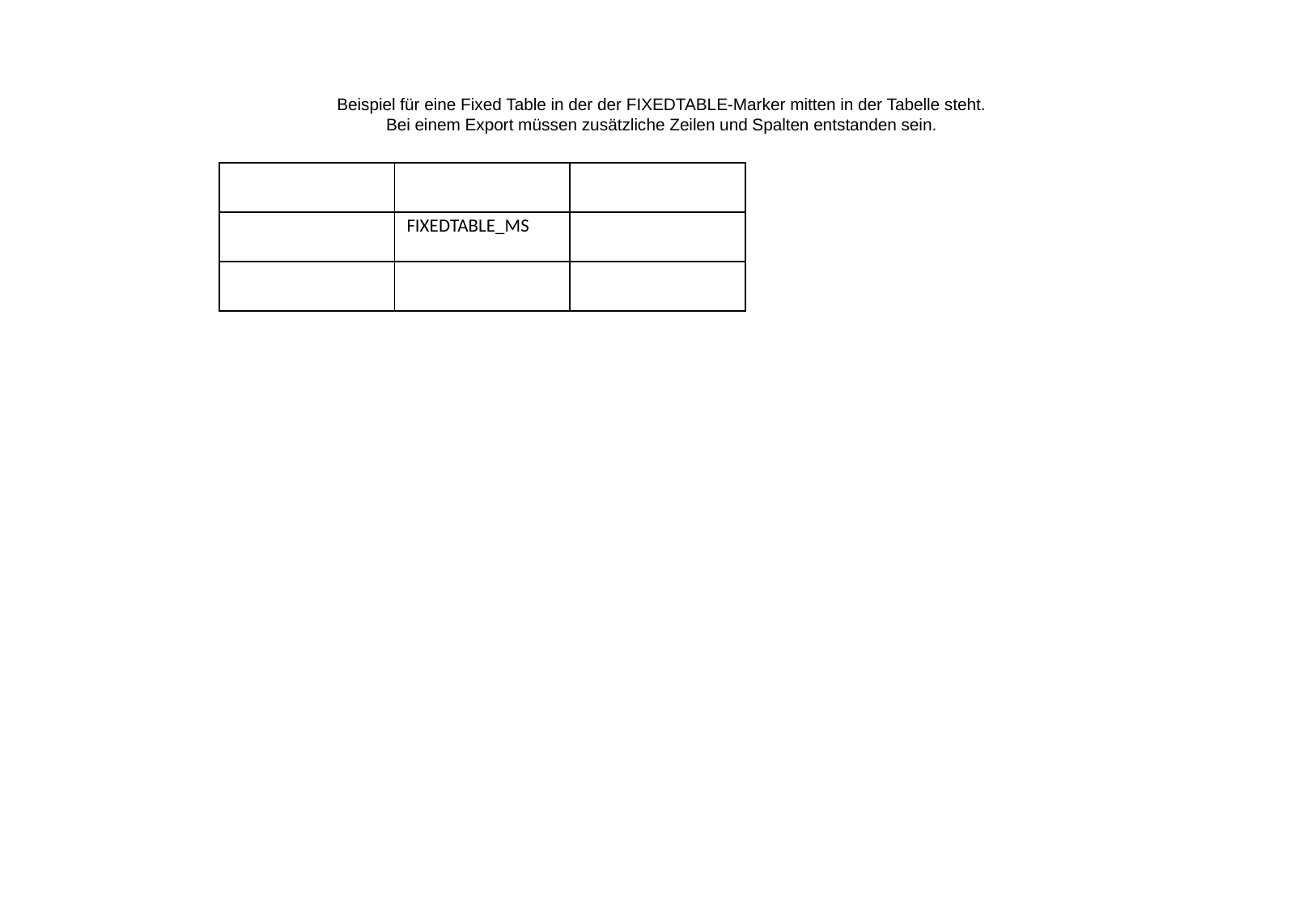

# Beispiel für eine Fixed Table in der der FIXEDTABLE-Marker mitten in der Tabelle steht. Bei einem Export müssen zusätzliche Zeilen und Spalten entstanden sein.
|  |  |  |
| --- | --- | --- |
|  | FIXEDTABLE\_MS |  |
|  |  |  |